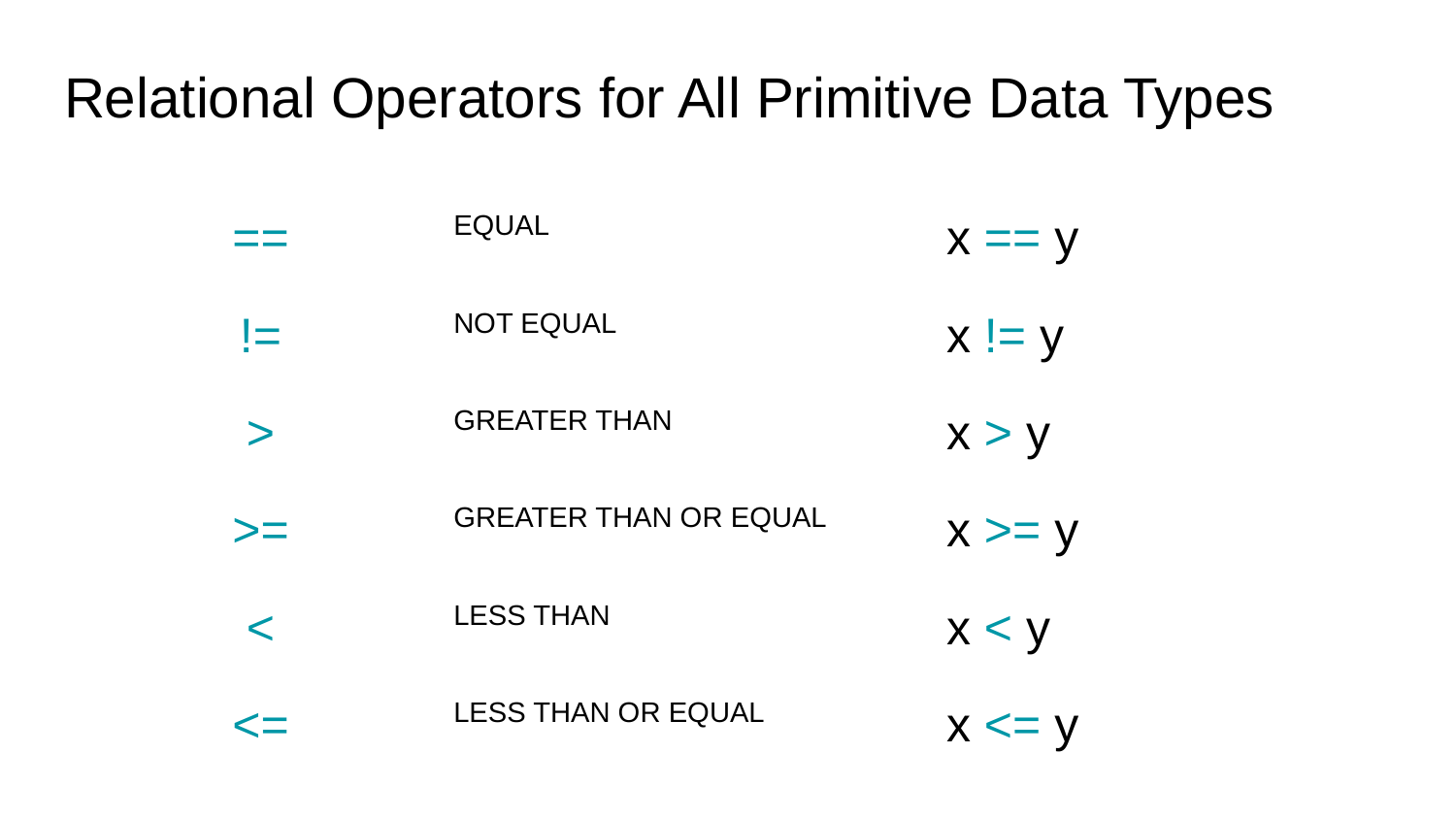

# Relational Operators for All Primitive Data Types
==
x == y
EQUAL
!=
x != y
NOT EQUAL
>
x > y
GREATER THAN
>=
x >= y
GREATER THAN OR EQUAL
<
x < y
LESS THAN
<=
x <= y
LESS THAN OR EQUAL